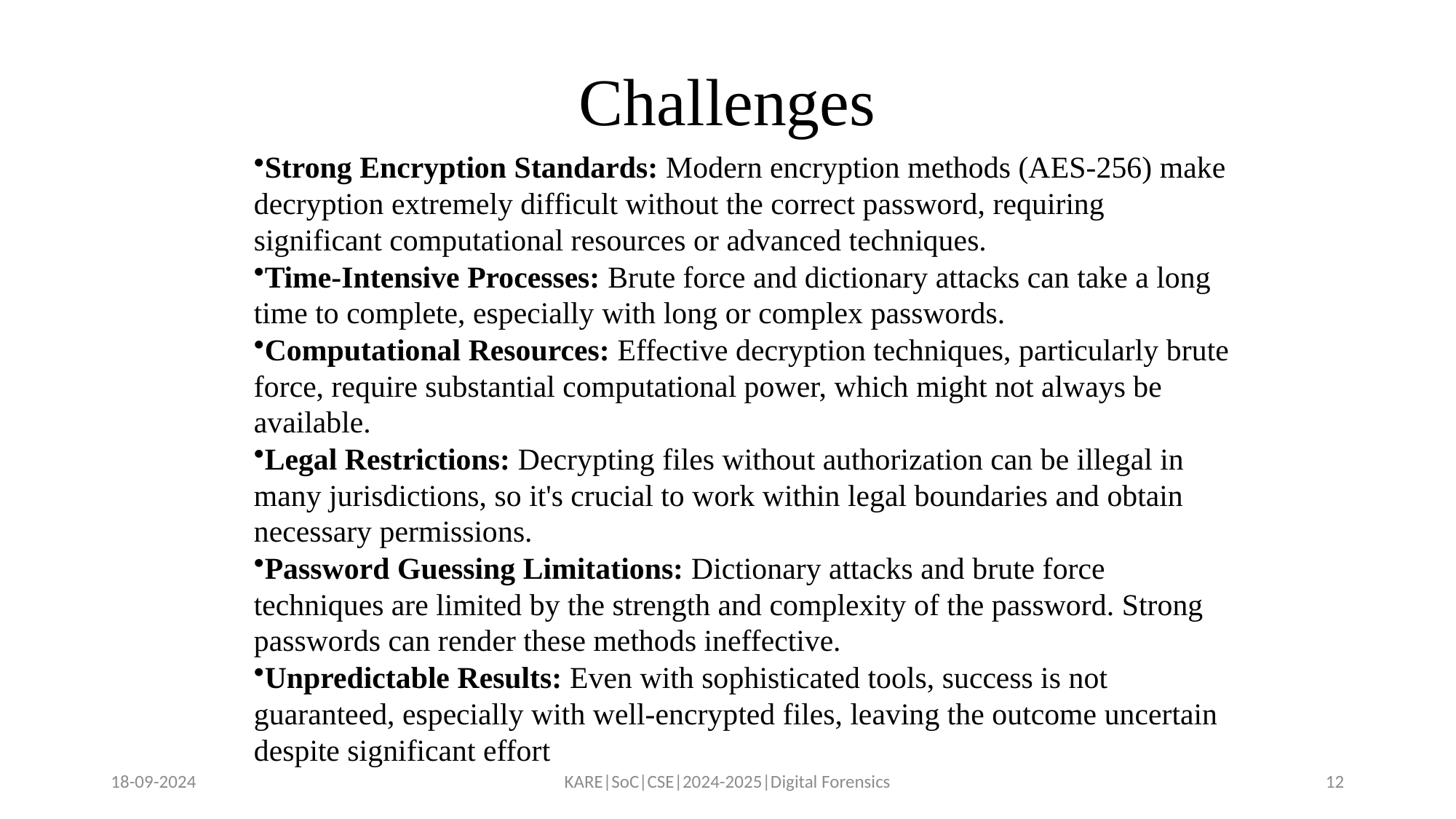

# Challenges
Strong Encryption Standards: Modern encryption methods (AES-256) make decryption extremely difficult without the correct password, requiring significant computational resources or advanced techniques.
Time-Intensive Processes: Brute force and dictionary attacks can take a long time to complete, especially with long or complex passwords.
Computational Resources: Effective decryption techniques, particularly brute force, require substantial computational power, which might not always be available.
Legal Restrictions: Decrypting files without authorization can be illegal in many jurisdictions, so it's crucial to work within legal boundaries and obtain necessary permissions.
Password Guessing Limitations: Dictionary attacks and brute force techniques are limited by the strength and complexity of the password. Strong passwords can render these methods ineffective.
Unpredictable Results: Even with sophisticated tools, success is not guaranteed, especially with well-encrypted files, leaving the outcome uncertain despite significant effort
18-09-2024
KARE|SoC|CSE|2024-2025|Digital Forensics
12